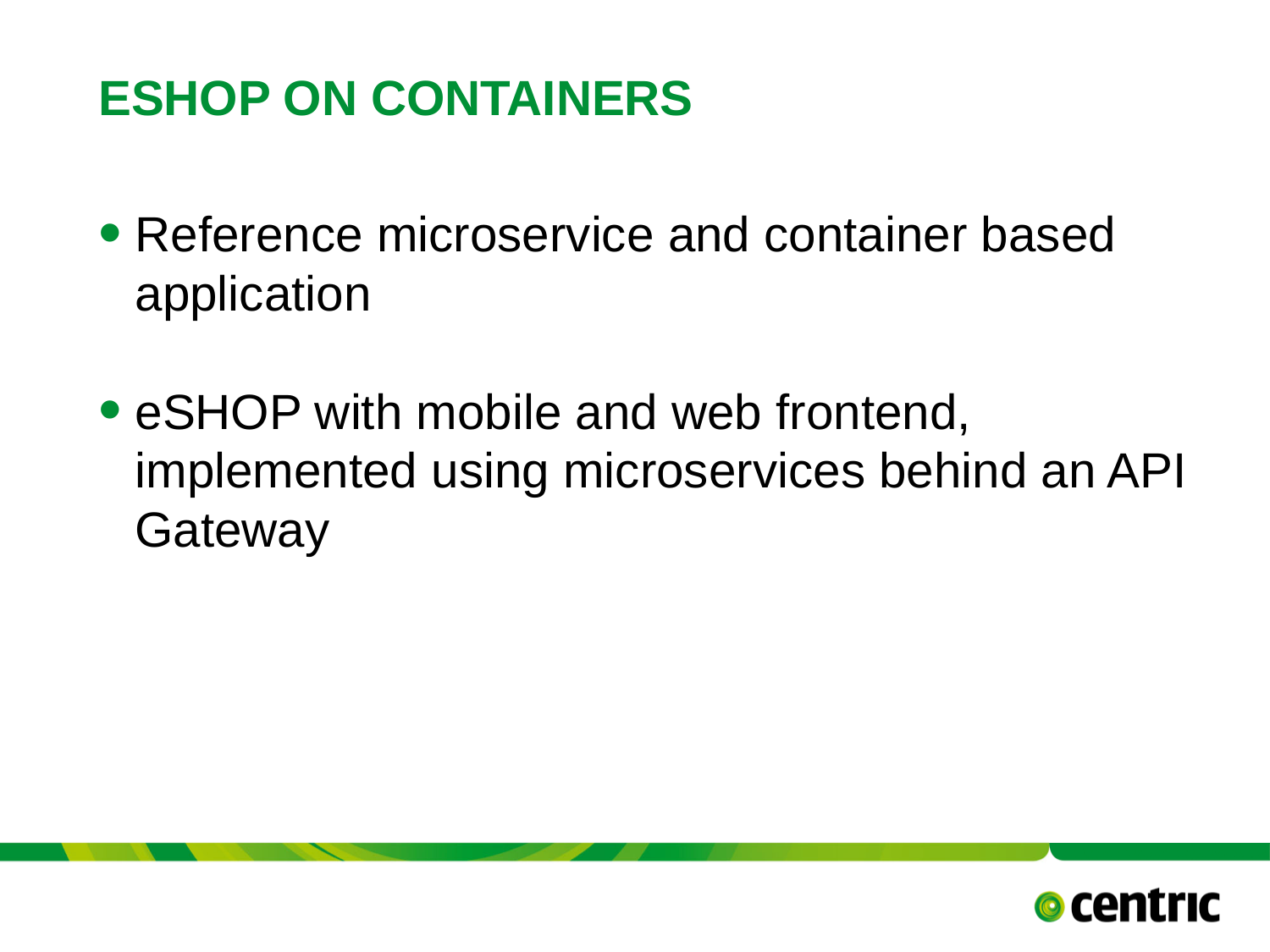

# eSHOP On Containers
Reference microservice and container based application

eSHOP with mobile and web frontend, implemented using microservices behind an API Gateway

TITLE PRESENTATION
April 20, 2019